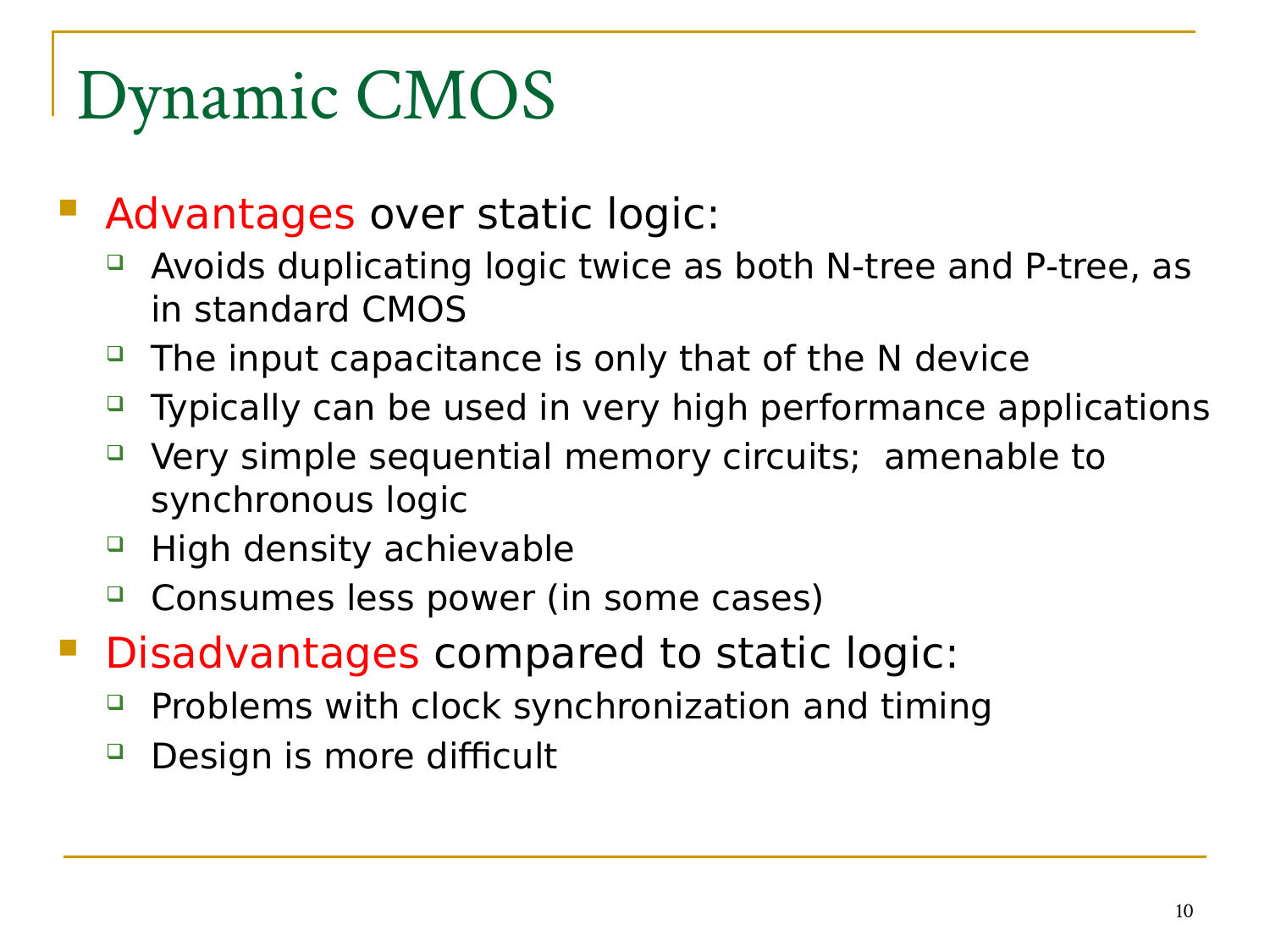

# Dynamic CMOS
Advantages over static logic:
Avoids duplicating logic twice as both N-tree and P-tree, as in standard CMOS
The input capacitance is only that of the N device
Typically can be used in very high performance applications
Very simple sequential memory circuits;  amenable to synchronous logic
High density achievable
Consumes less power (in some cases)
Disadvantages compared to static logic:
Problems with clock synchronization and timing
Design is more difficult
10